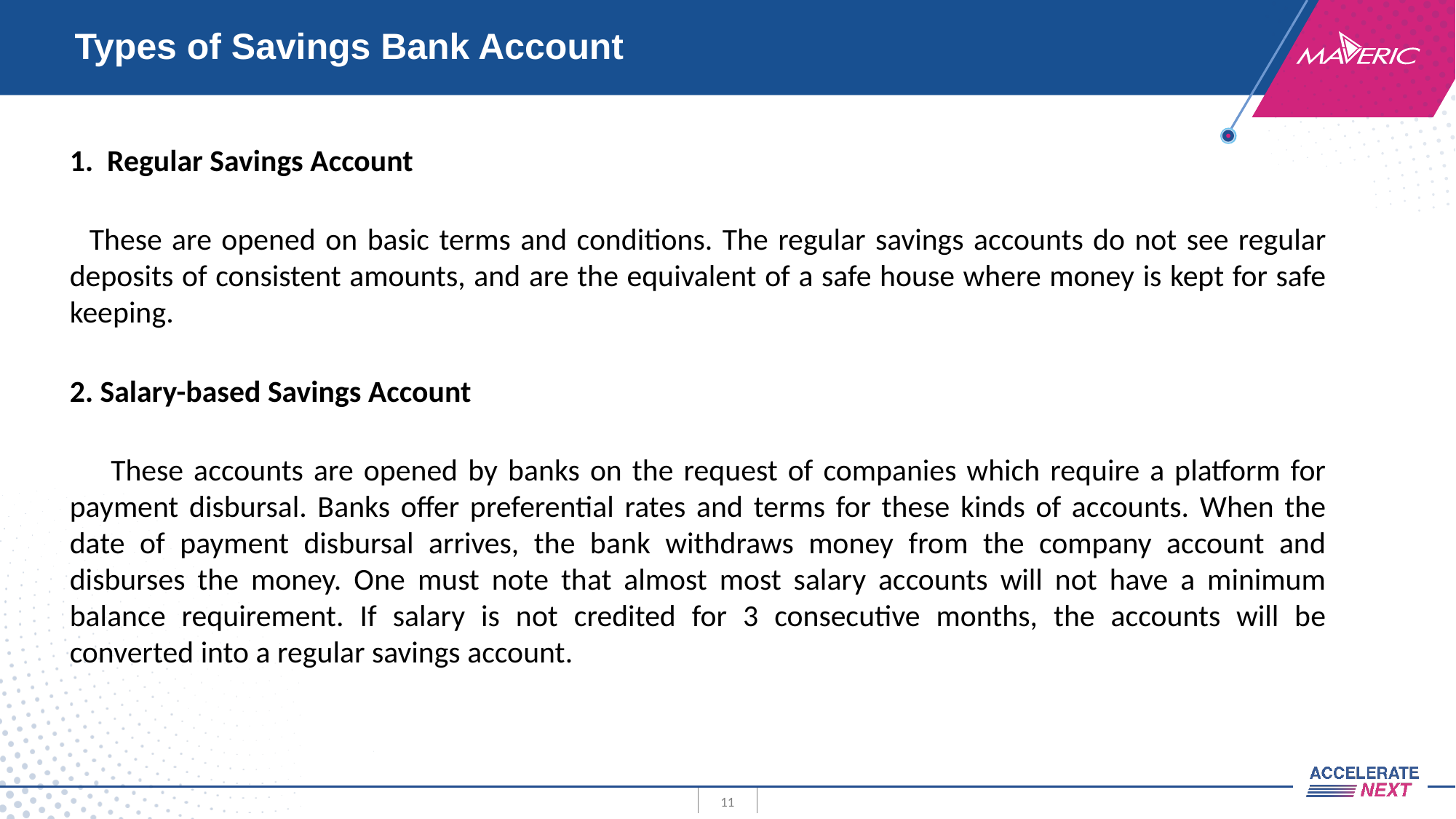

# Types of Savings Bank Account
1.  Regular Savings Account

  These are opened on basic terms and conditions. The regular savings accounts do not see regular deposits of consistent amounts, and are the equivalent of a safe house where money is kept for safe keeping.

2. Salary-based Savings Account

    These accounts are opened by banks on the request of companies which require a platform for payment disbursal. Banks offer preferential rates and terms for these kinds of accounts. When the date of payment disbursal arrives, the bank withdraws money from the company account and disburses the money. One must note that almost most salary accounts will not have a minimum balance requirement. If salary is not credited for 3 consecutive months, the accounts will be converted into a regular savings account.

11